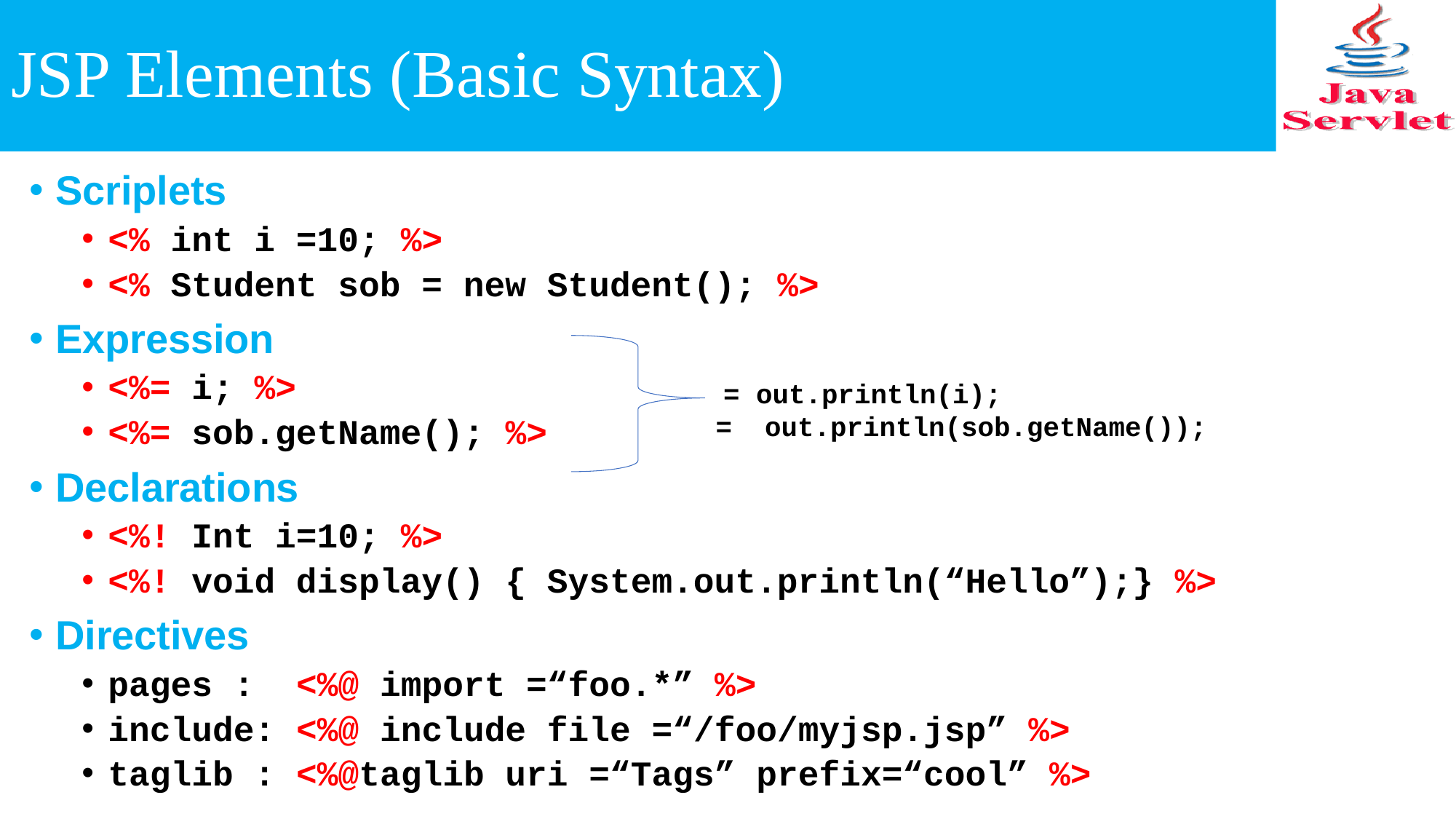

# JSP Elements (Basic Syntax)
Scriplets
<% int i =10; %>
<% Student sob = new Student(); %>
Expression
<%= i; %>
<%= sob.getName(); %>
Declarations
<%! Int i=10; %>
<%! void display() { System.out.println(“Hello”);} %>
Directives
pages :  <%@ import =“foo.*” %>
include: <%@ include file =“/foo/myjsp.jsp” %>
taglib : <%@taglib uri =“Tags” prefix=“cool” %>

 = out.println(i);
=  out.println(sob.getName());